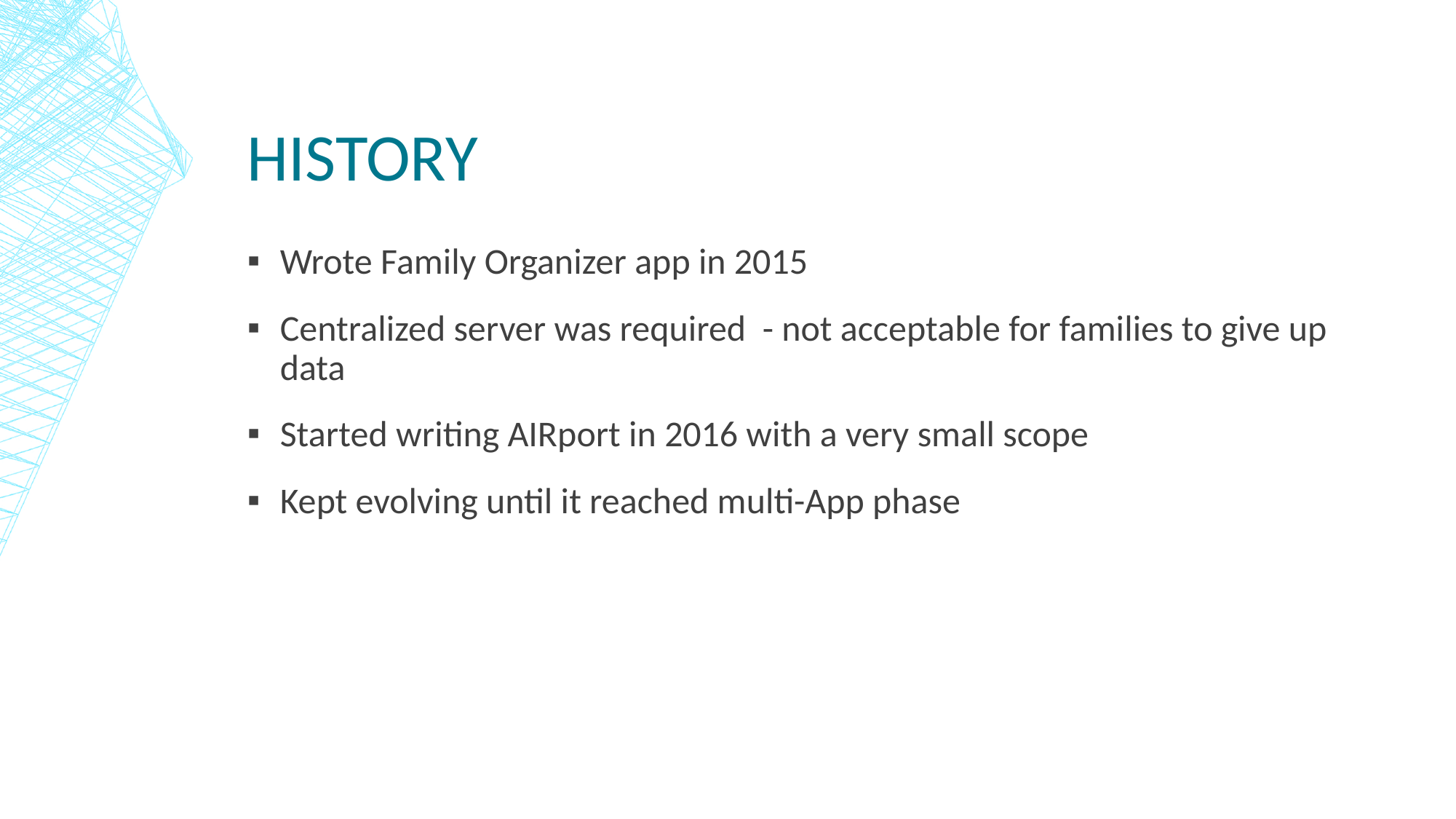

History
Wrote Family Organizer app in 2015
Centralized server was required  - not acceptable for families to give up data
Started writing AIRport in 2016 with a very small scope
Kept evolving until it reached multi-App phase